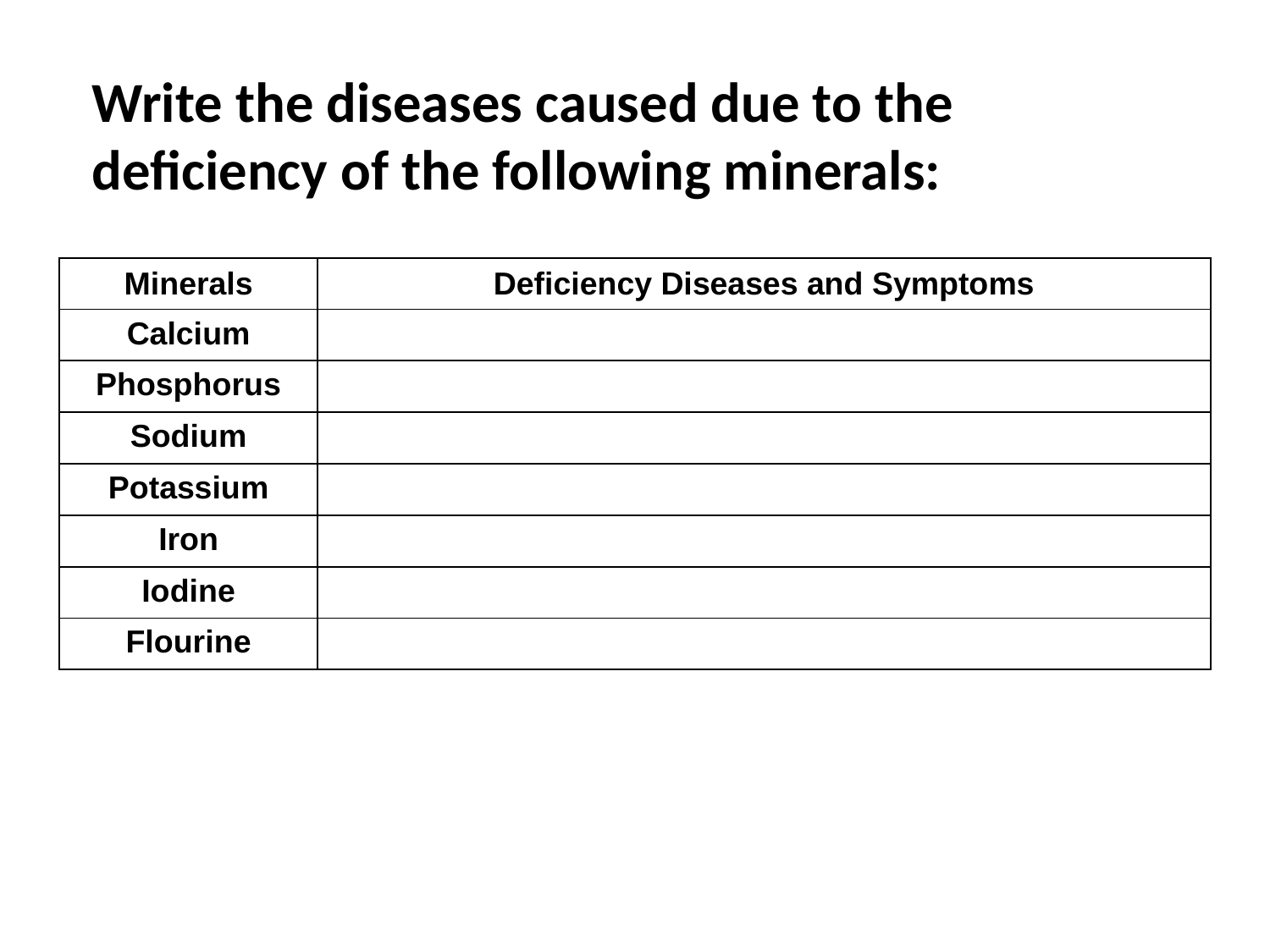

Write the diseases caused due to the deficiency of the following minerals:
| Minerals | Deficiency Diseases and Symptoms |
| --- | --- |
| Calcium |  |
| Phosphorus |  |
| Sodium |  |
| Potassium |  |
| Iron |  |
| Iodine |  |
| Flourine |  |